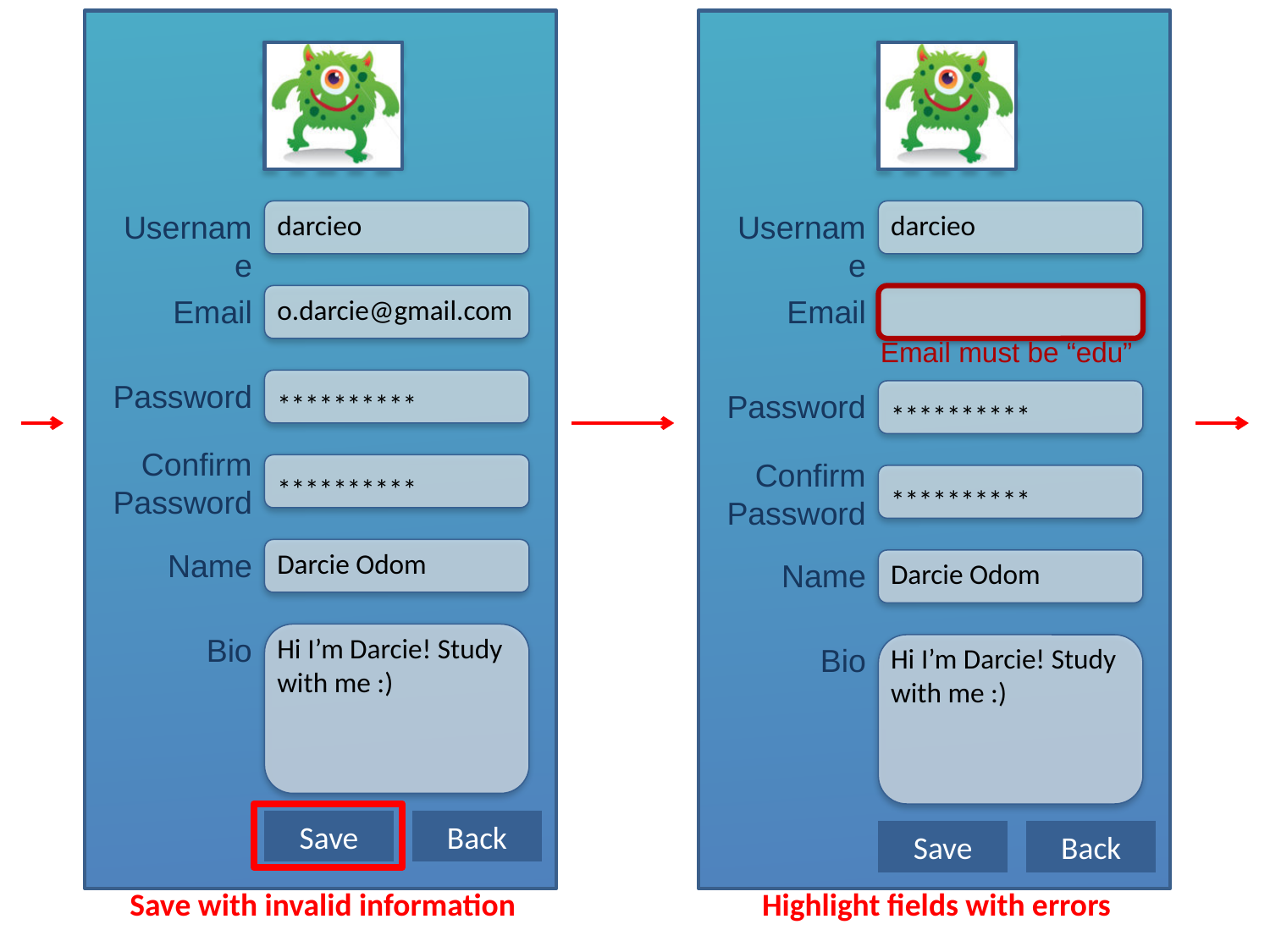

Photo
Username

darcieo
Username

darcieo
Email

o.darcie@gmail.com
Email

Email must be “edu”
Password

**********
Password

**********
Confirm
Password
Confirm
Password

**********

**********
Name

Darcie Odom
Name

Darcie Odom
Bio

Hi I’m Darcie! Study with me :)
Bio

Hi I’m Darcie! Study with me :)

Save
Back
Save
Back
Save with invalid information
Highlight fields with errors